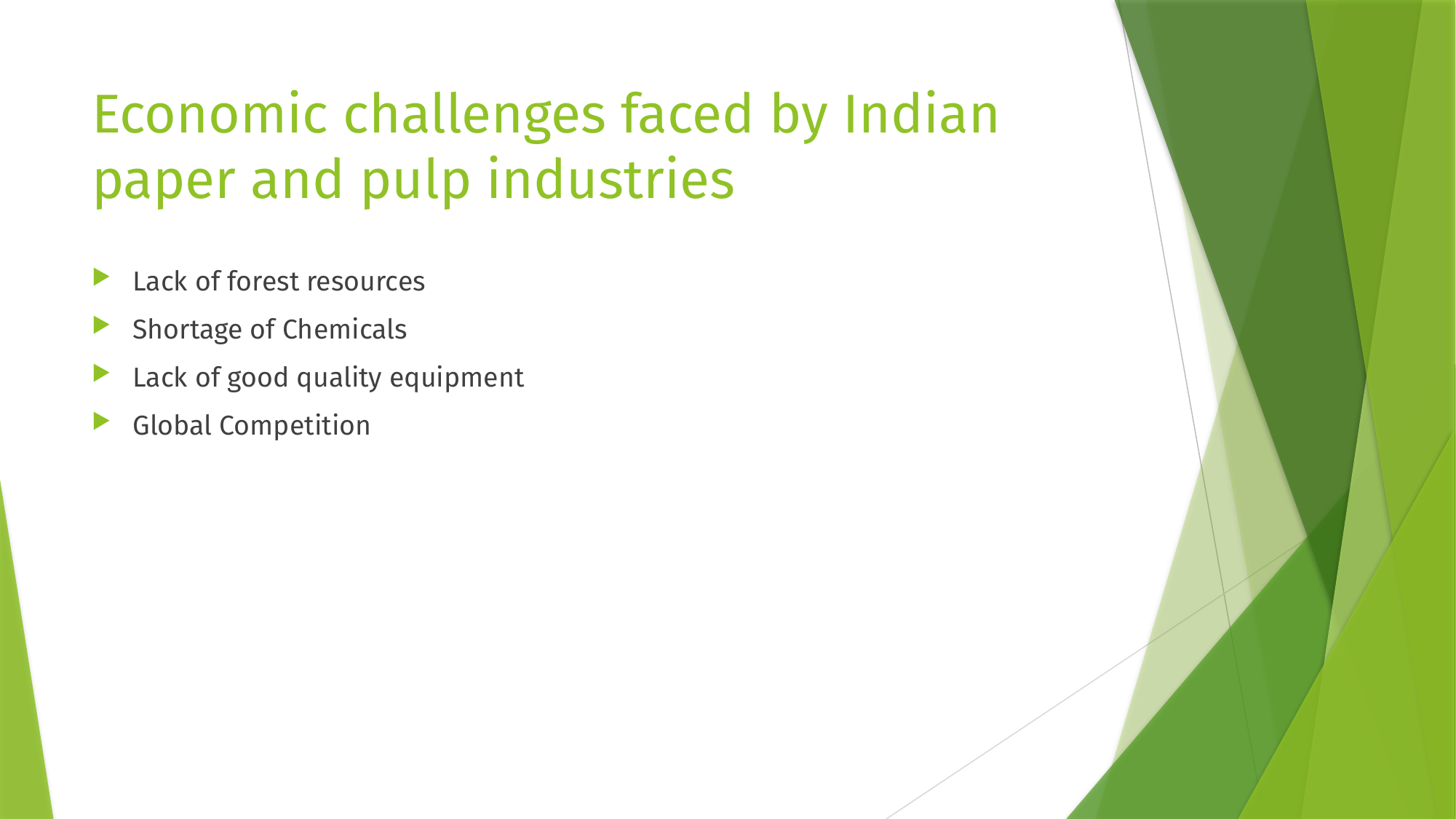

# Economic challenges faced by Indian paper and pulp industries
Lack of forest resources
Shortage of Chemicals
Lack of good quality equipment
Global Competition